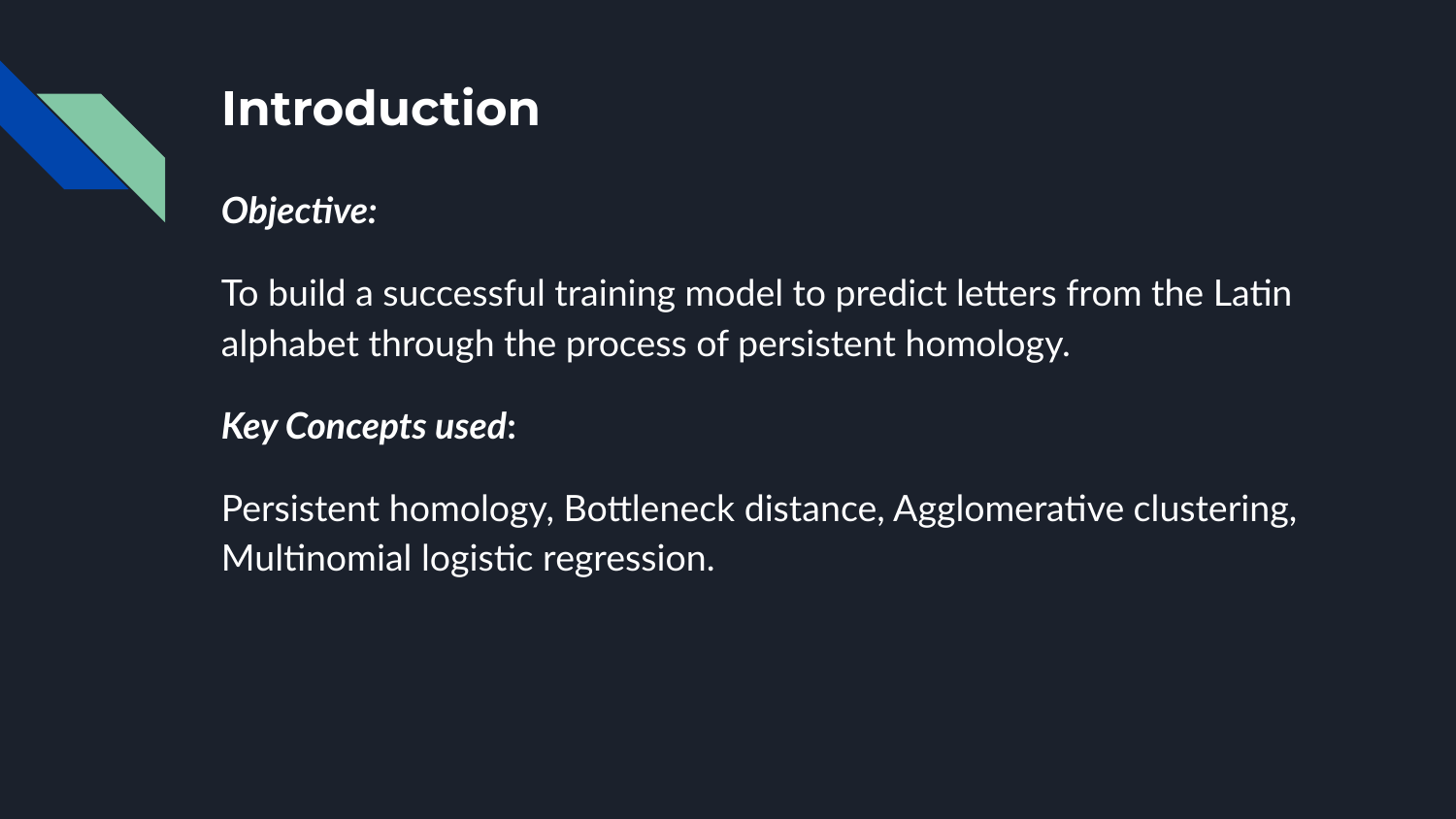

# Introduction
Objective:
To build a successful training model to predict letters from the Latin alphabet through the process of persistent homology.
Key Concepts used:
Persistent homology, Bottleneck distance, Agglomerative clustering, Multinomial logistic regression.